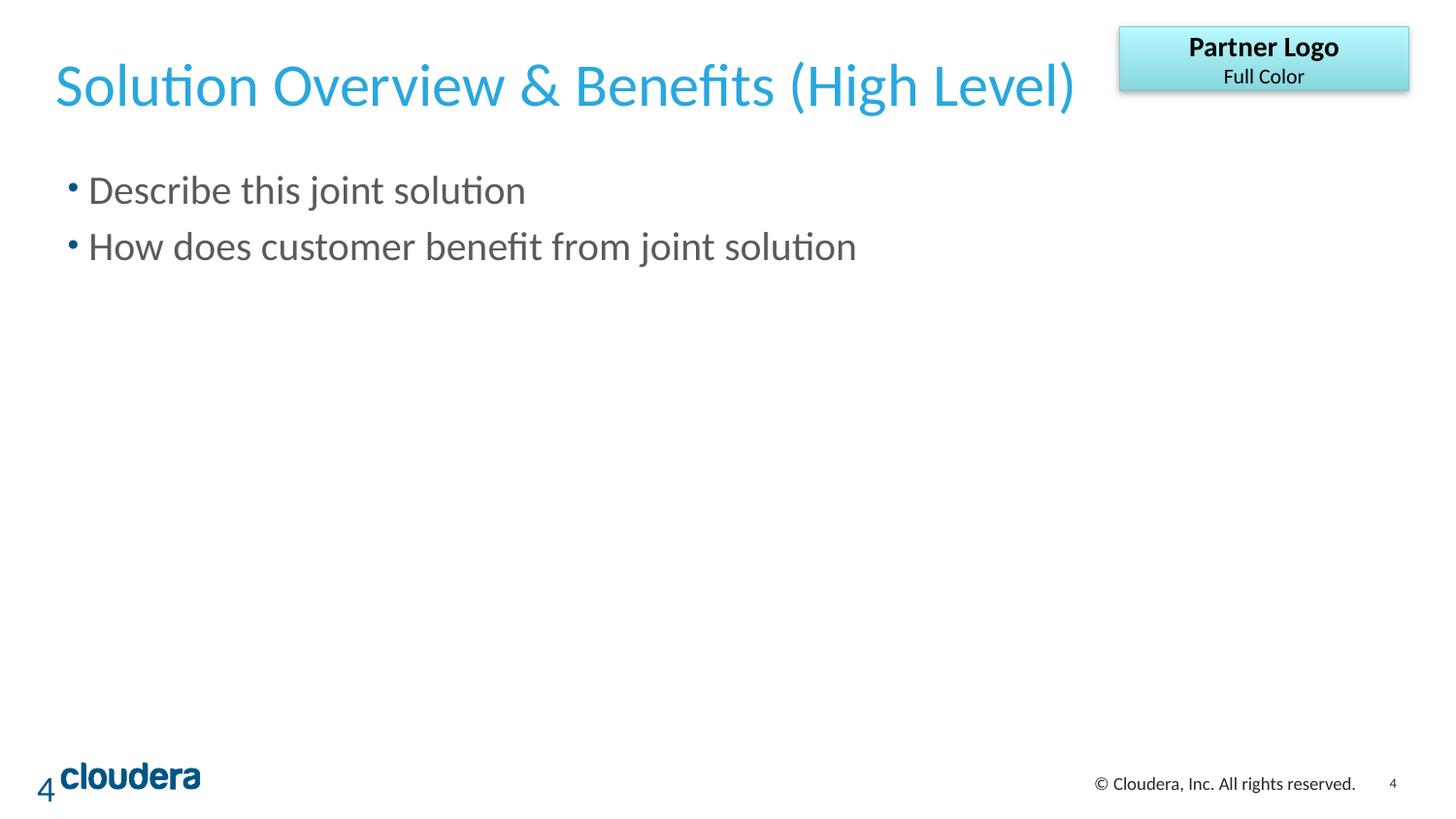

Partner Logo
Full Color
# Solution Overview & Benefits (High Level)
Describe this joint solution
How does customer benefit from joint solution
4